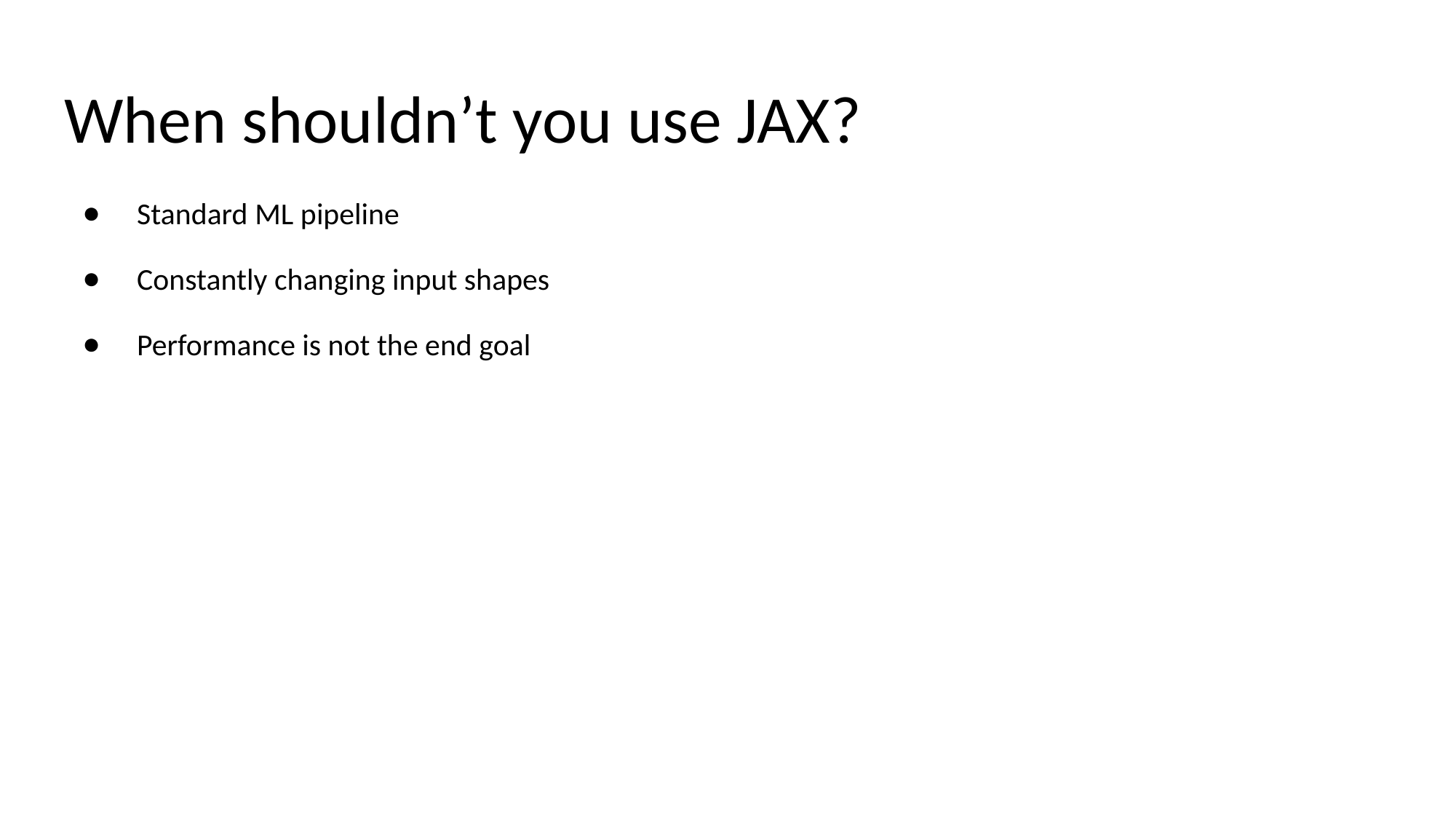

# When shouldn’t you use JAX?
Standard ML pipeline

Constantly changing input shapes

Performance is not the end goal